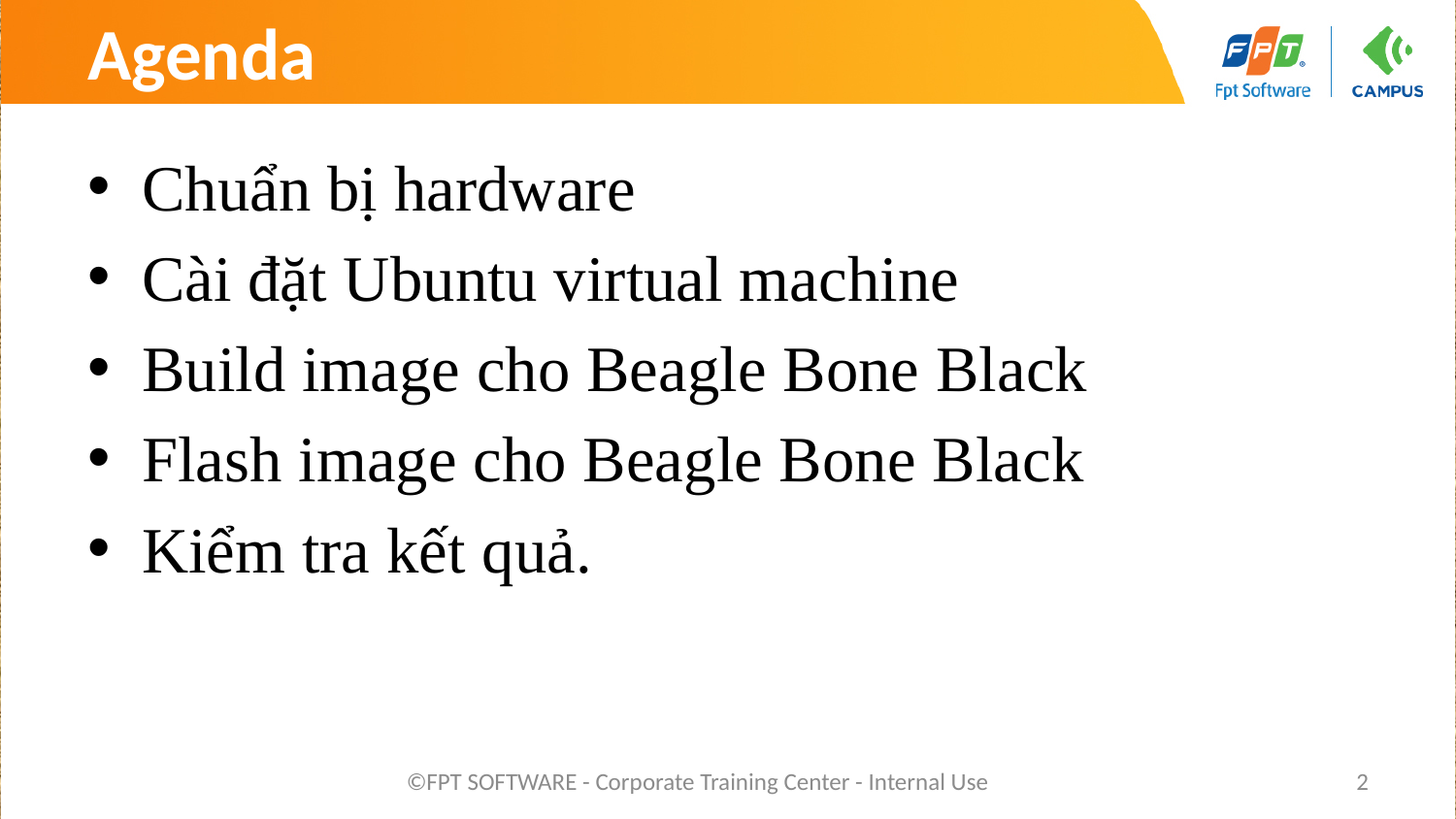

# Agenda
Chuẩn bị hardware
Cài đặt Ubuntu virtual machine
Build image cho Beagle Bone Black
Flash image cho Beagle Bone Black
Kiểm tra kết quả.
©FPT SOFTWARE - Corporate Training Center - Internal Use
2